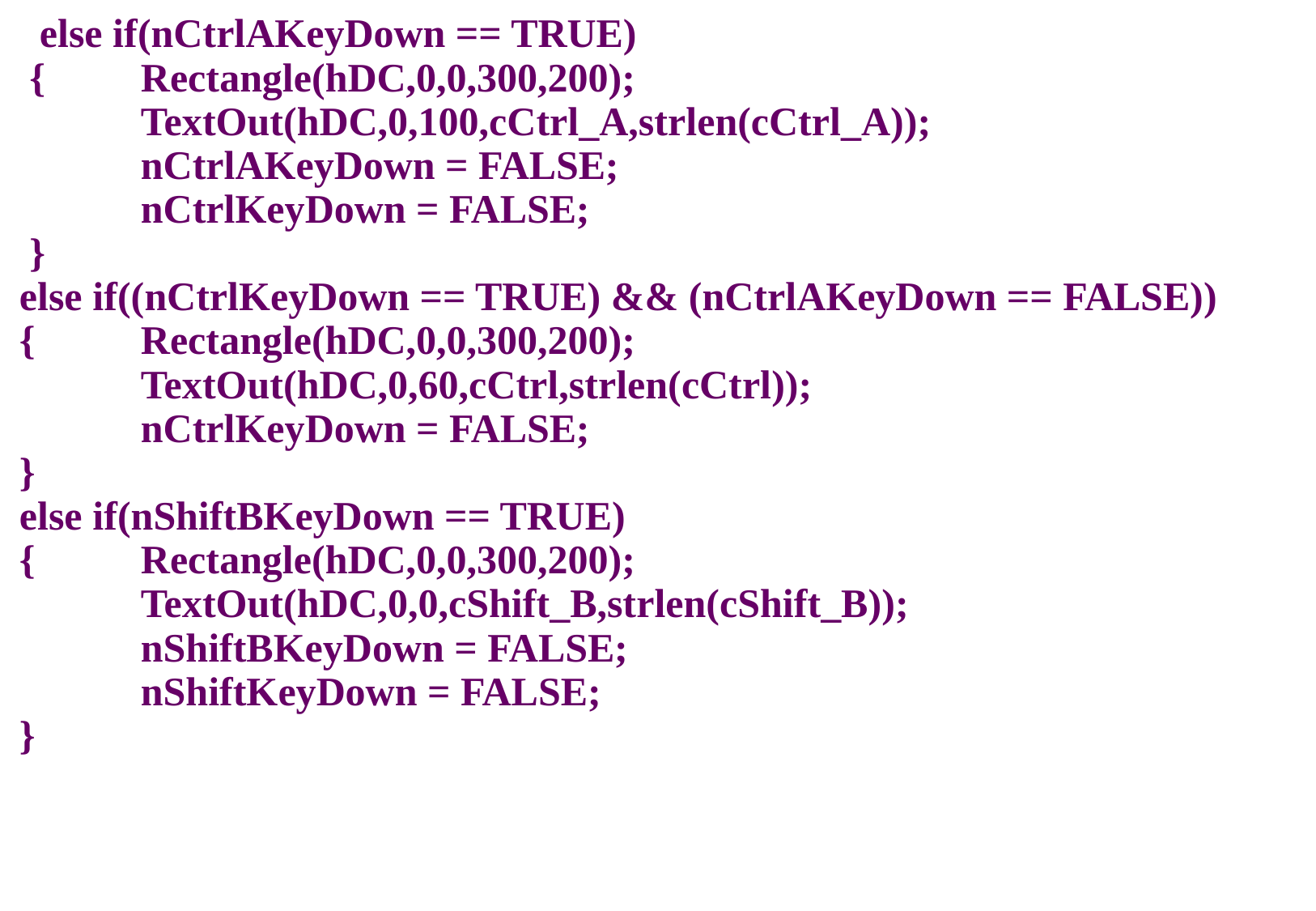

else if(nCtrlAKeyDown == TRUE)
 {	Rectangle(hDC,0,0,300,200);
	TextOut(hDC,0,100,cCtrl_A,strlen(cCtrl_A));
	nCtrlAKeyDown = FALSE;
	nCtrlKeyDown = FALSE;
 }
else if((nCtrlKeyDown == TRUE) && (nCtrlAKeyDown == FALSE))
{	Rectangle(hDC,0,0,300,200);
	TextOut(hDC,0,60,cCtrl,strlen(cCtrl));
	nCtrlKeyDown = FALSE;
}
else if(nShiftBKeyDown == TRUE)
{	Rectangle(hDC,0,0,300,200);
	TextOut(hDC,0,0,cShift_B,strlen(cShift_B));
	nShiftBKeyDown = FALSE;
	nShiftKeyDown = FALSE;
}